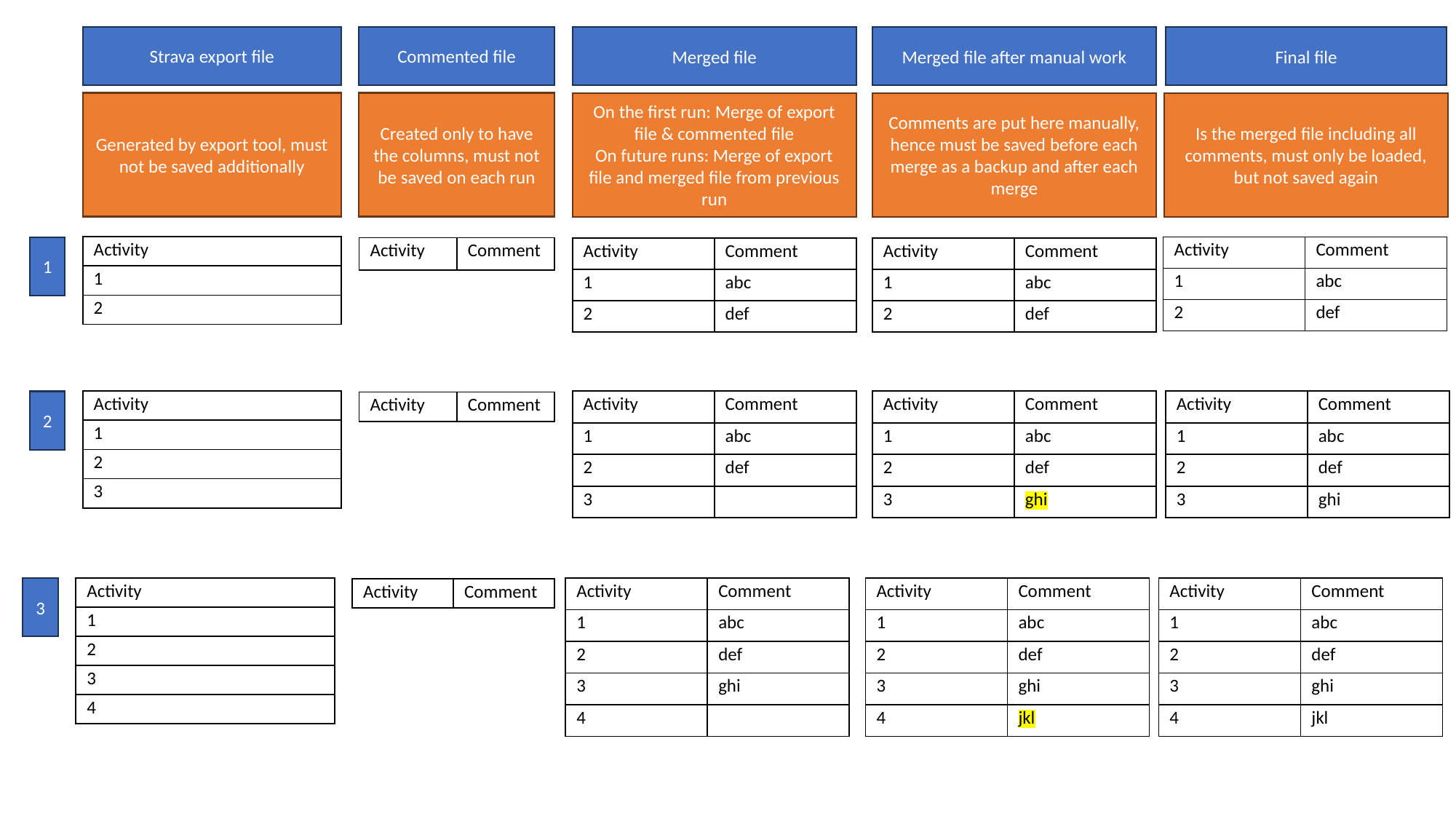

Strava export file
Commented file
Merged file
Merged file after manual work
Final file
Created only to have the columns, must not be saved on each run
Generated by export tool, must not be saved additionally
On the first run: Merge of export file & commented file
On future runs: Merge of export file and merged file from previous run
Comments are put here manually, hence must be saved before each merge as a backup and after each merge
Is the merged file including all comments, must only be loaded, but not saved again
| Activity |
| --- |
| 1 |
| 2 |
1
| Activity | Comment |
| --- | --- |
| 1 | abc |
| 2 | def |
| Activity | Comment |
| --- | --- |
| Activity | Comment |
| --- | --- |
| 1 | abc |
| 2 | def |
| Activity | Comment |
| --- | --- |
| 1 | abc |
| 2 | def |
| Activity |
| --- |
| 1 |
| 2 |
| 3 |
| Activity | Comment |
| --- | --- |
| 1 | abc |
| 2 | def |
| 3 |  |
| Activity | Comment |
| --- | --- |
| 1 | abc |
| 2 | def |
| 3 | ghi |
| Activity | Comment |
| --- | --- |
| 1 | abc |
| 2 | def |
| 3 | ghi |
2
| Activity | Comment |
| --- | --- |
| Activity |
| --- |
| 1 |
| 2 |
| 3 |
| 4 |
| Activity | Comment |
| --- | --- |
| 1 | abc |
| 2 | def |
| 3 | ghi |
| 4 |  |
| Activity | Comment |
| --- | --- |
| 1 | abc |
| 2 | def |
| 3 | ghi |
| 4 | jkl |
| Activity | Comment |
| --- | --- |
| 1 | abc |
| 2 | def |
| 3 | ghi |
| 4 | jkl |
3
| Activity | Comment |
| --- | --- |